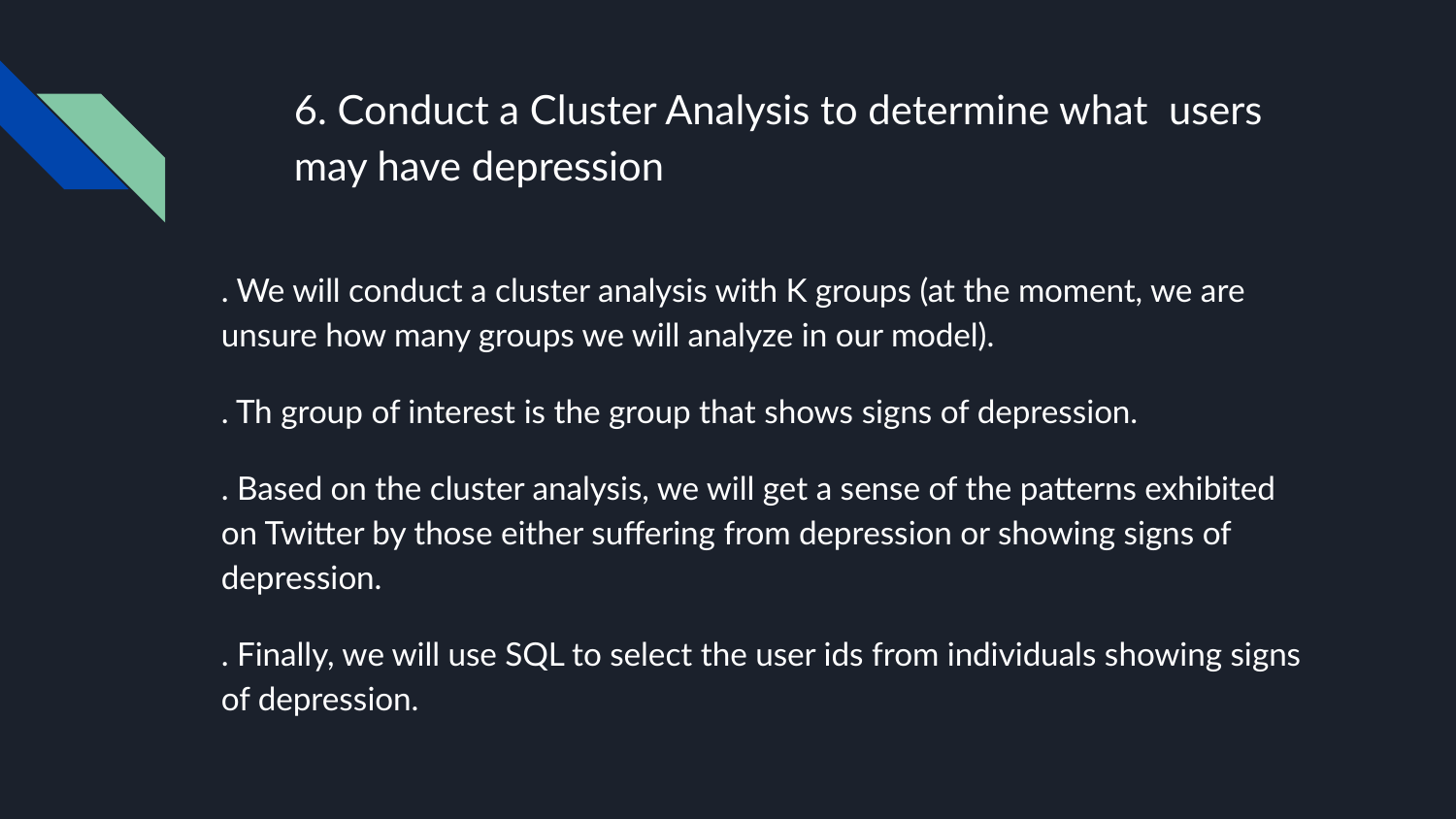

# 6. Conduct a Cluster Analysis to determine what  users may have depression

. We will conduct a cluster analysis with K groups (at the moment, we are unsure how many groups we will analyze in our model).
. Th group of interest is the group that shows signs of depression.
. Based on the cluster analysis, we will get a sense of the patterns exhibited on Twitter by those either suffering from depression or showing signs of depression.
. Finally, we will use SQL to select the user ids from individuals showing signs of depression.